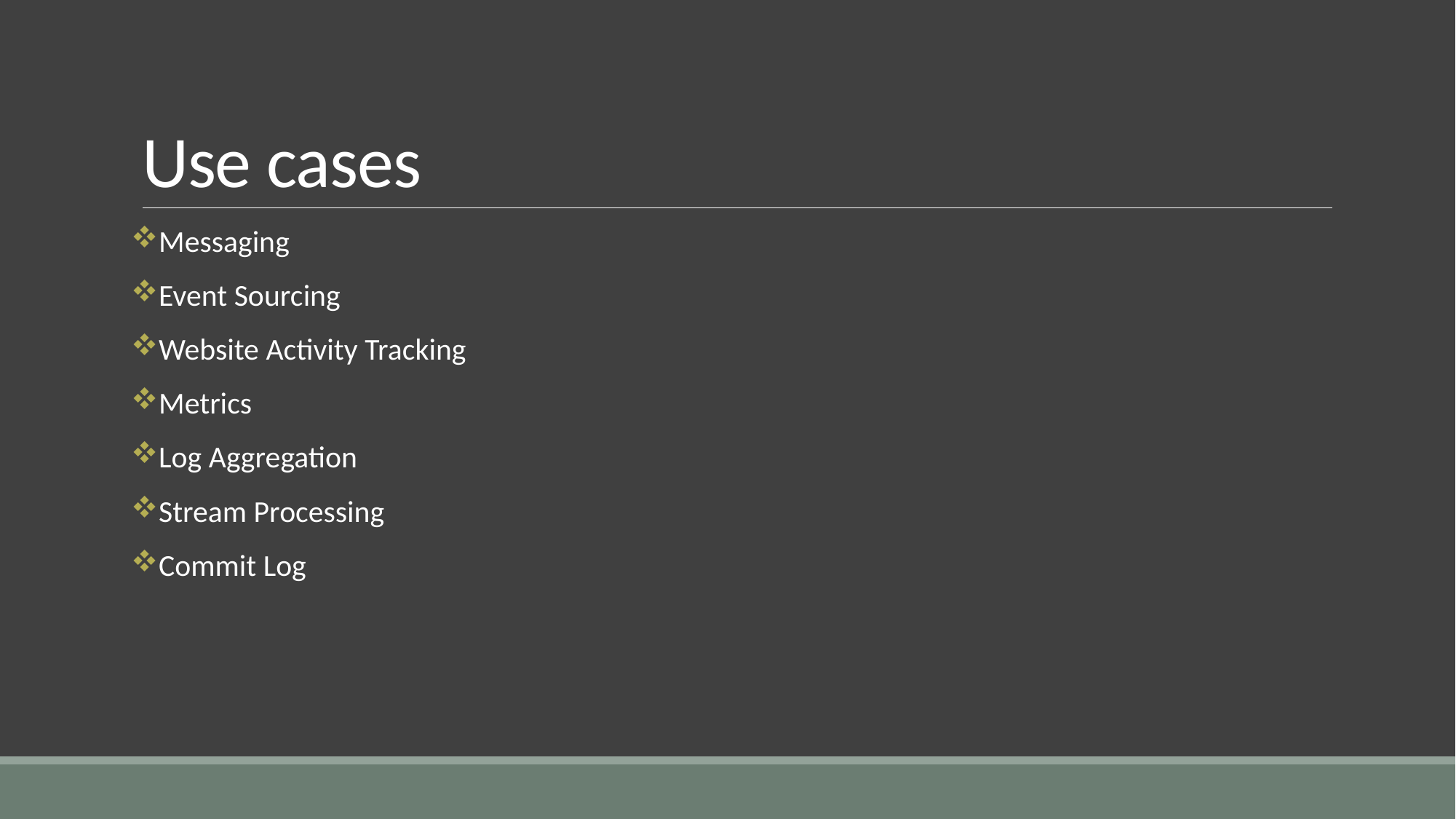

# Use cases
Messaging
Event Sourcing
Website Activity Tracking
Metrics
Log Aggregation
Stream Processing
Commit Log